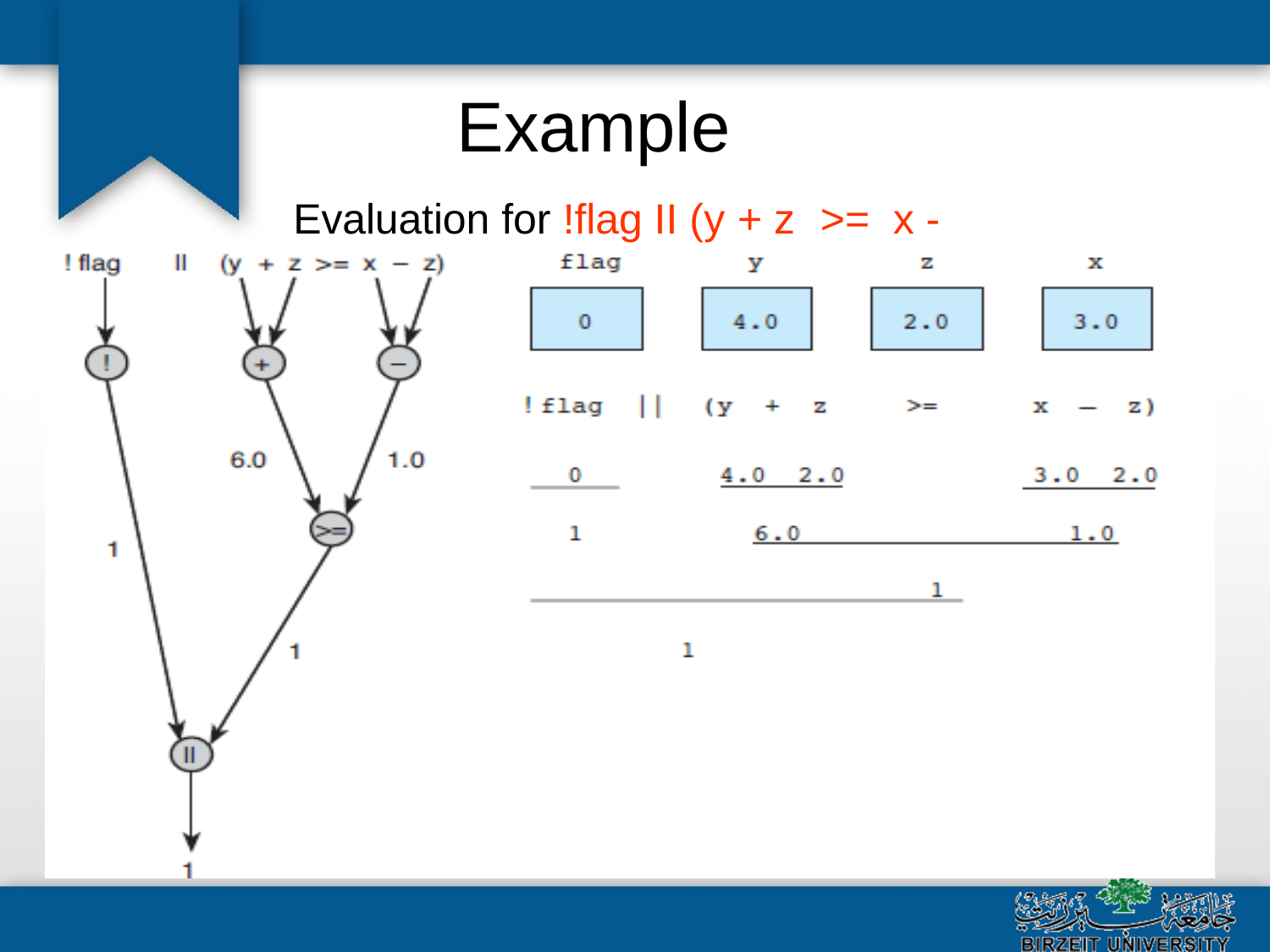

Example
Evaluation for !flag II (y + z	>=	x - z)